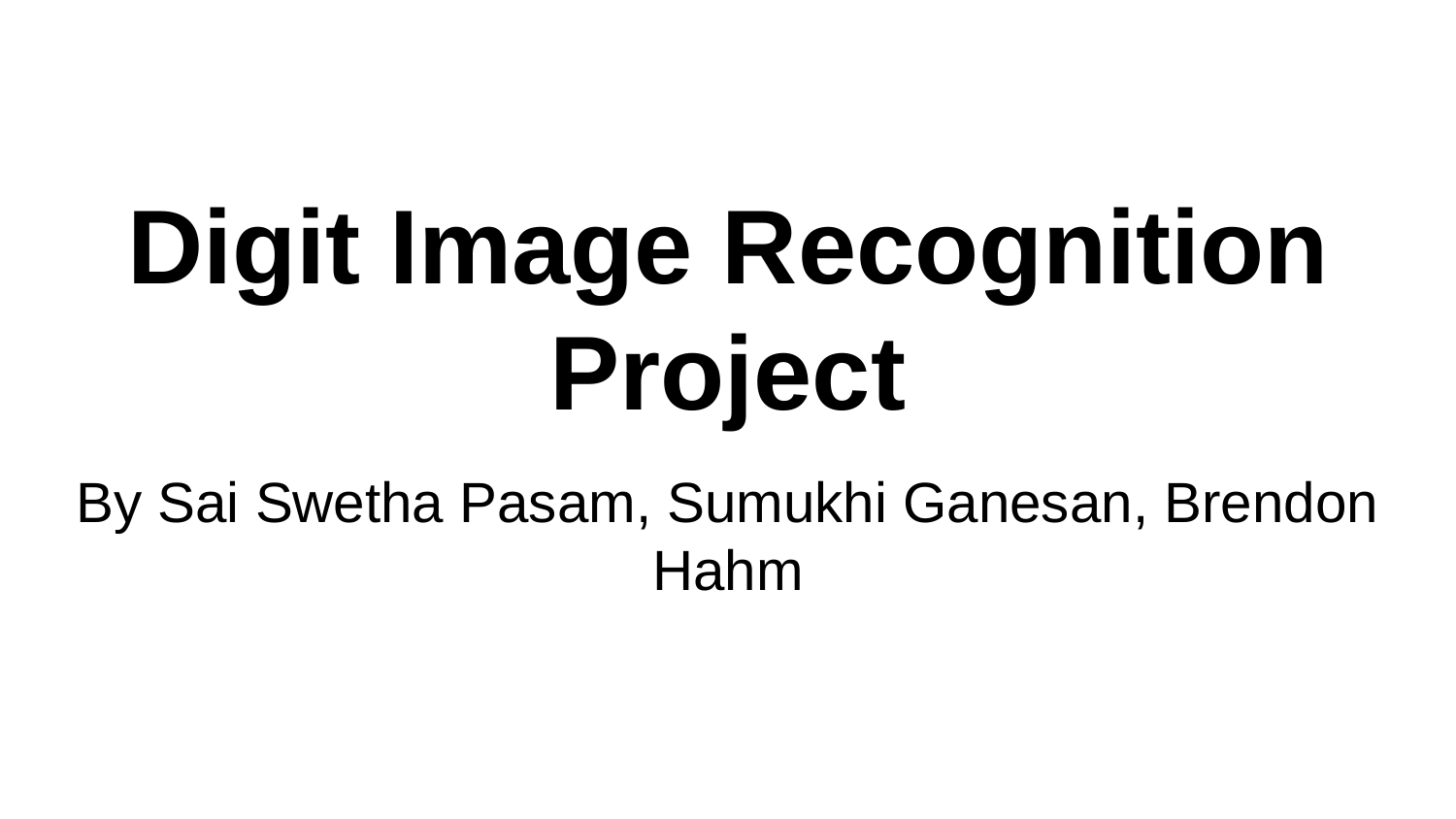

# Digit Image Recognition Project
By Sai Swetha Pasam, Sumukhi Ganesan, Brendon Hahm